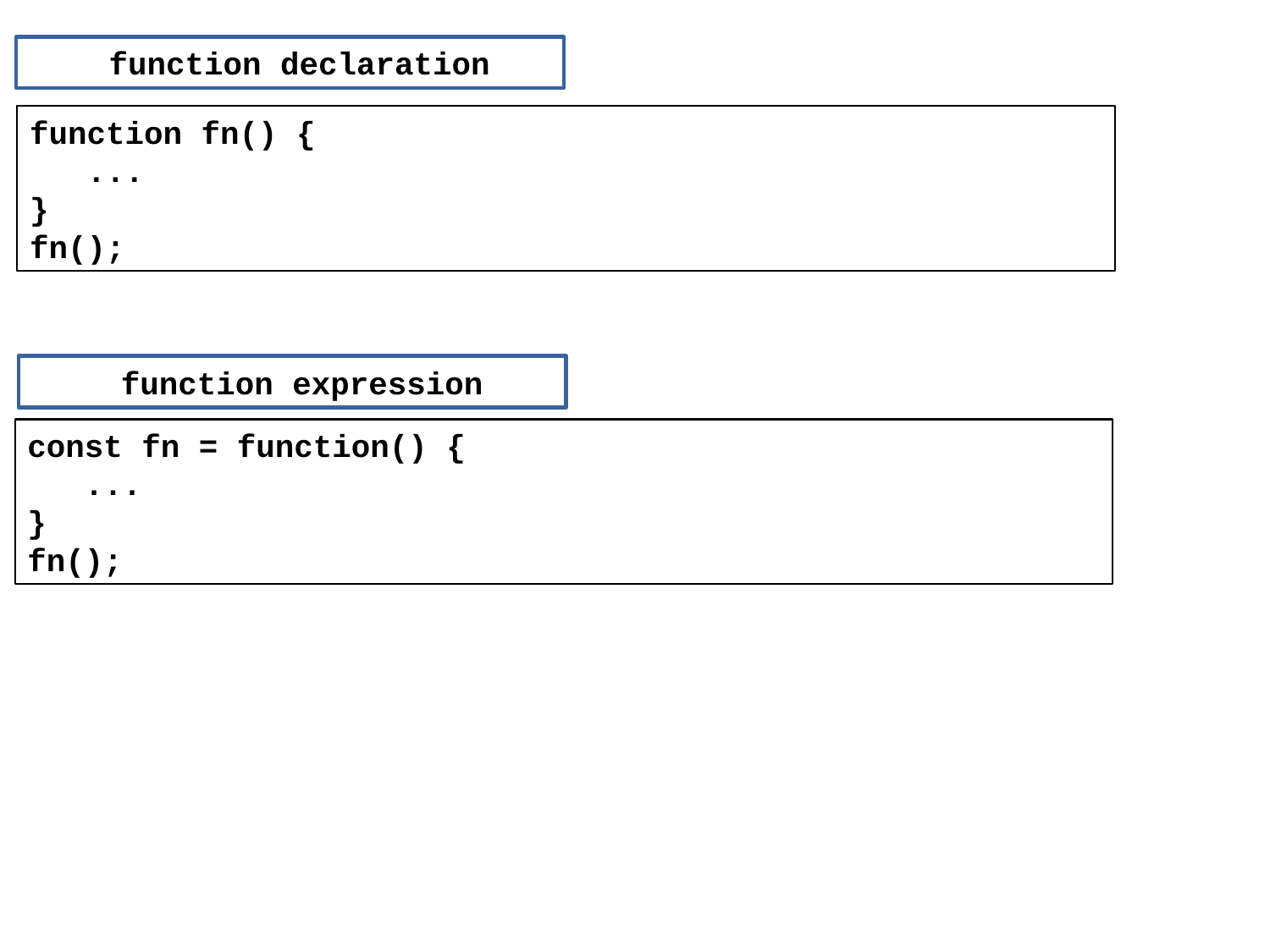

function declaration
function fn() {
   ...
}
fn();
 function expression
const fn = function() {
   ...
}
fn();